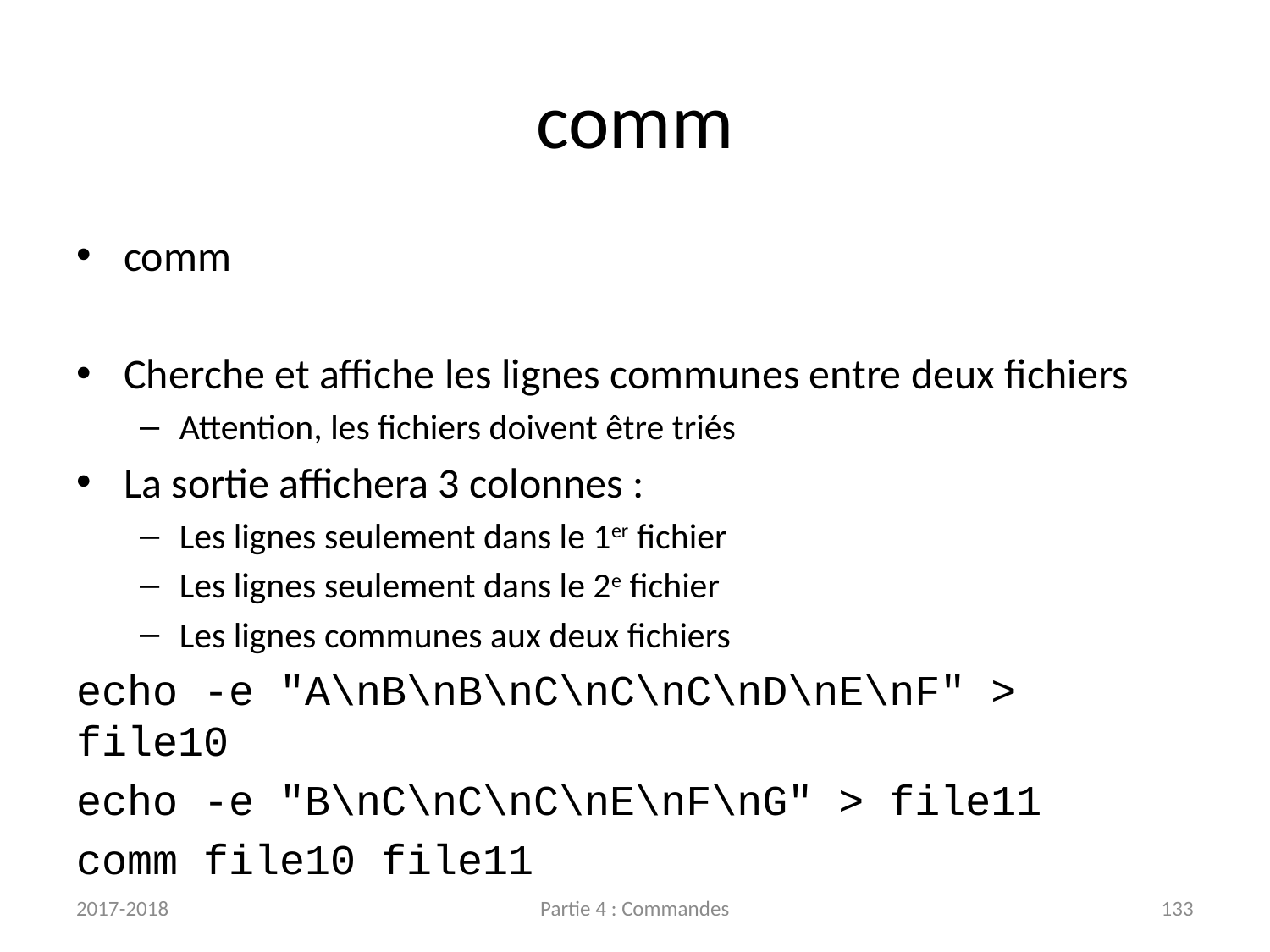

# comm
comm

Cherche et affiche les lignes communes entre deux fichiers
Attention, les fichiers doivent être triés
La sortie affichera 3 colonnes :
Les lignes seulement dans le 1er fichier
Les lignes seulement dans le 2e fichier
Les lignes communes aux deux fichiers
echo -e "A\nB\nB\nC\nC\nC\nD\nE\nF" > file10
echo -e "B\nC\nC\nC\nE\nF\nG" > file11
comm file10 file11
2017-2018
Partie 4 : Commandes
133